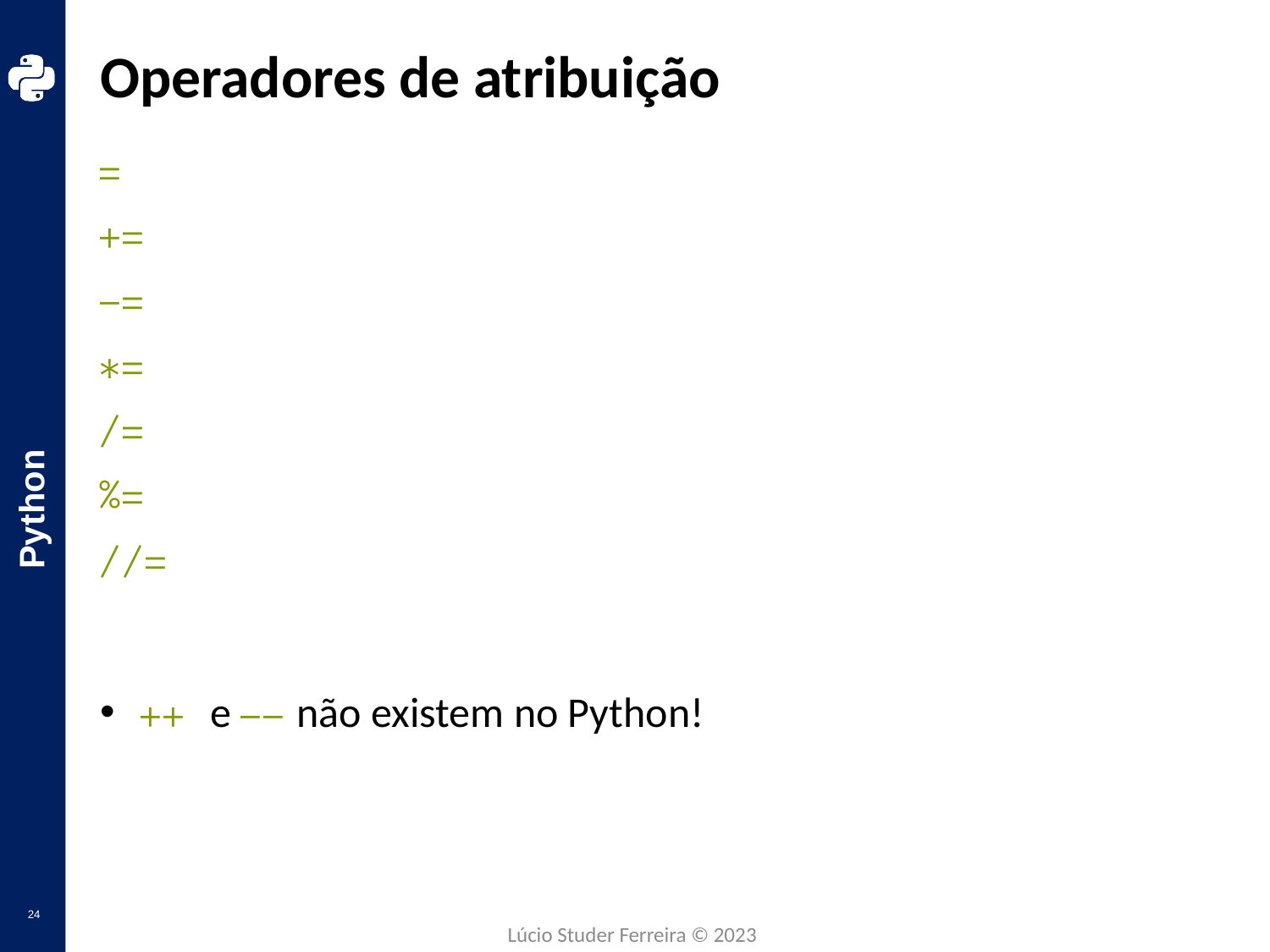

# Operadores de atribuição
=
+=
-=
*=
/=
%=
//=

 ++ e -- não existem no Python!